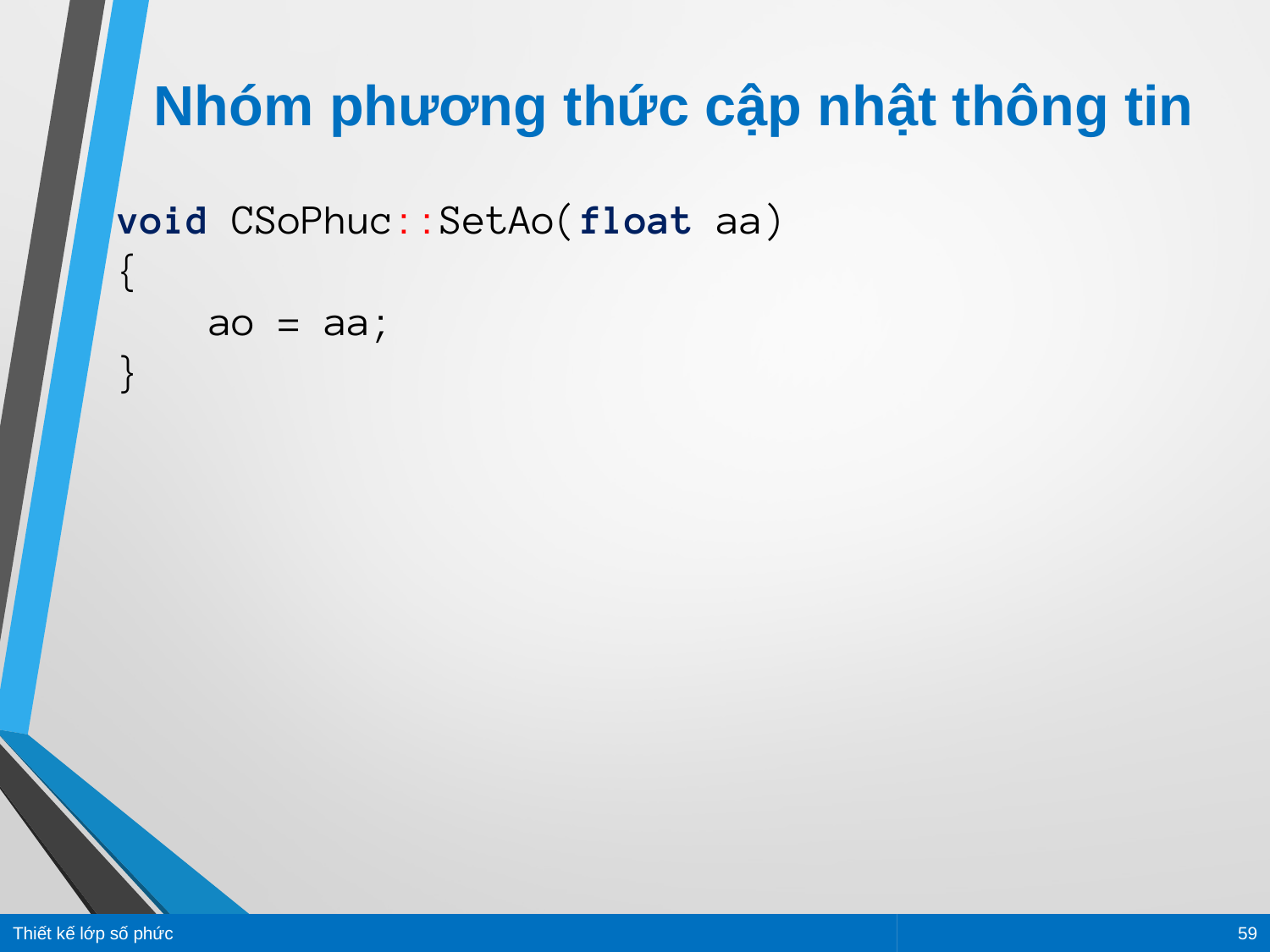

Nhóm phương thức cập nhật thông tin
void CSoPhuc::SetAo(float aa)
{
    ao = aa;
}
Thiết kế lớp số phức
59